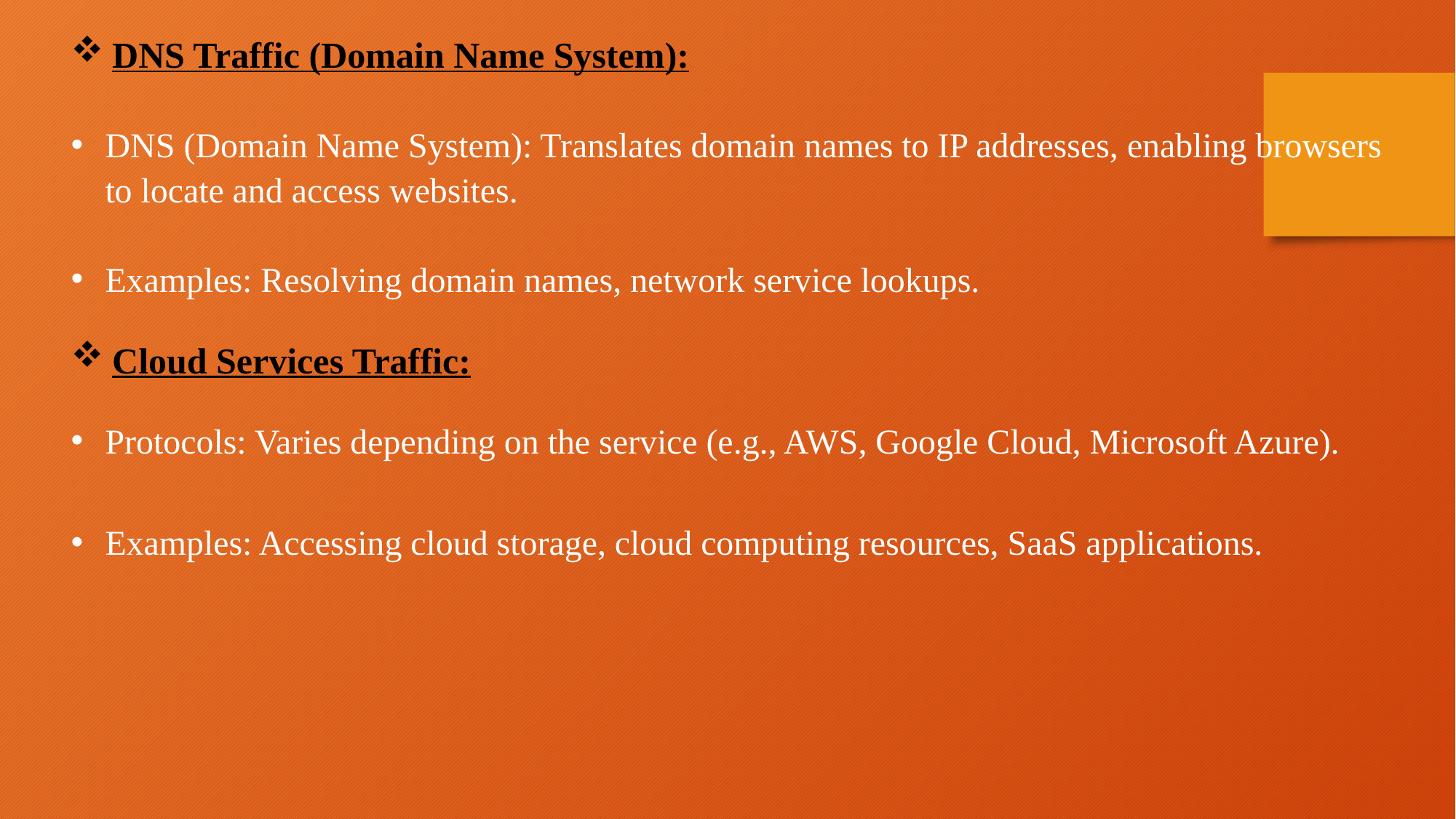

DNS Traffic (Domain Name System):

DNS (Domain Name System): Translates domain names to IP addresses, enabling browsers to locate and access websites.

Examples: Resolving domain names, network service lookups.

Cloud Services Traffic:

Protocols: Varies depending on the service (e.g., AWS, Google Cloud, Microsoft Azure).

Examples: Accessing cloud storage, cloud computing resources, SaaS applications.